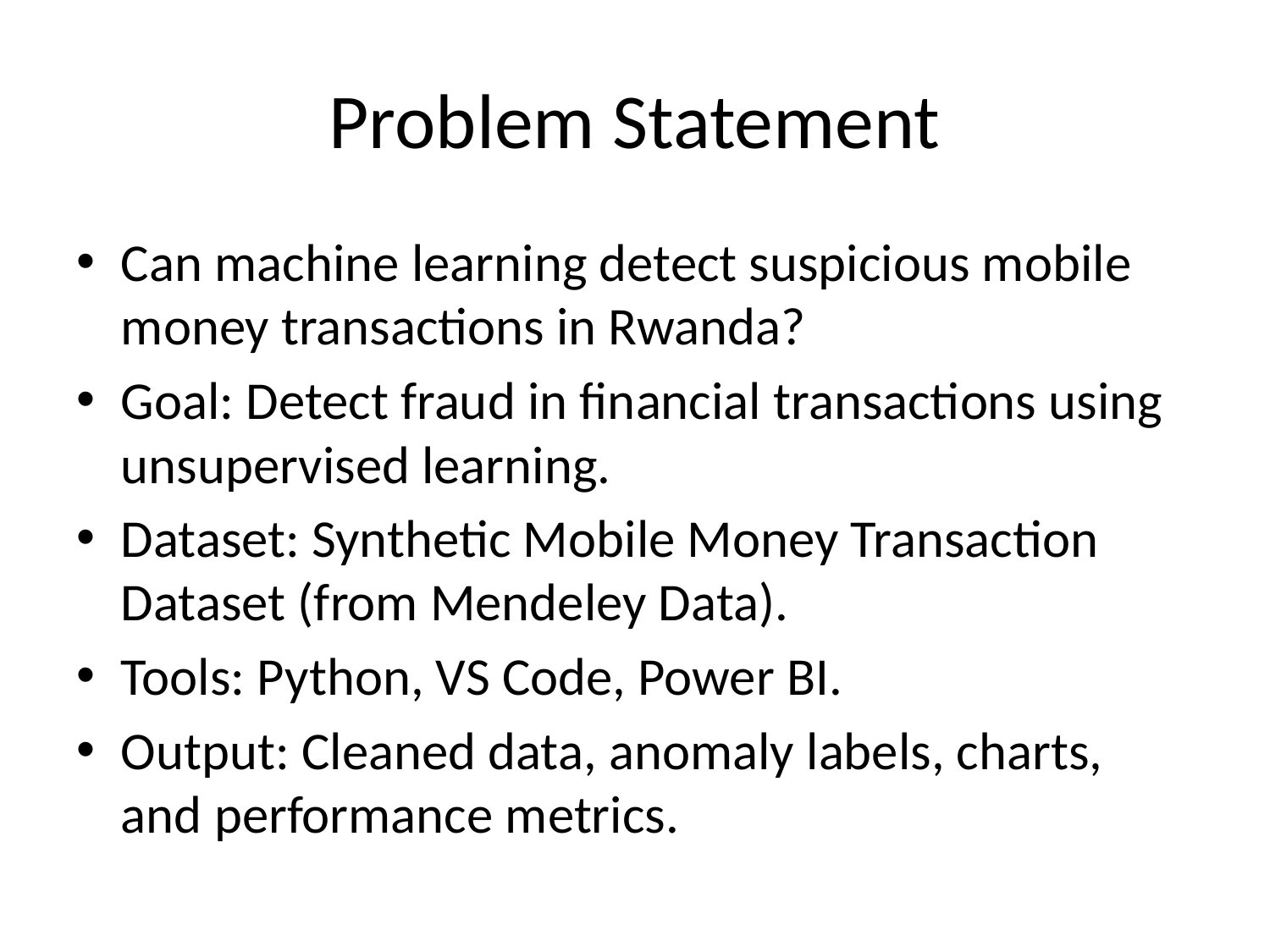

# Problem Statement
Can machine learning detect suspicious mobile money transactions in Rwanda?
Goal: Detect fraud in financial transactions using unsupervised learning.
Dataset: Synthetic Mobile Money Transaction Dataset (from Mendeley Data).
Tools: Python, VS Code, Power BI.
Output: Cleaned data, anomaly labels, charts, and performance metrics.